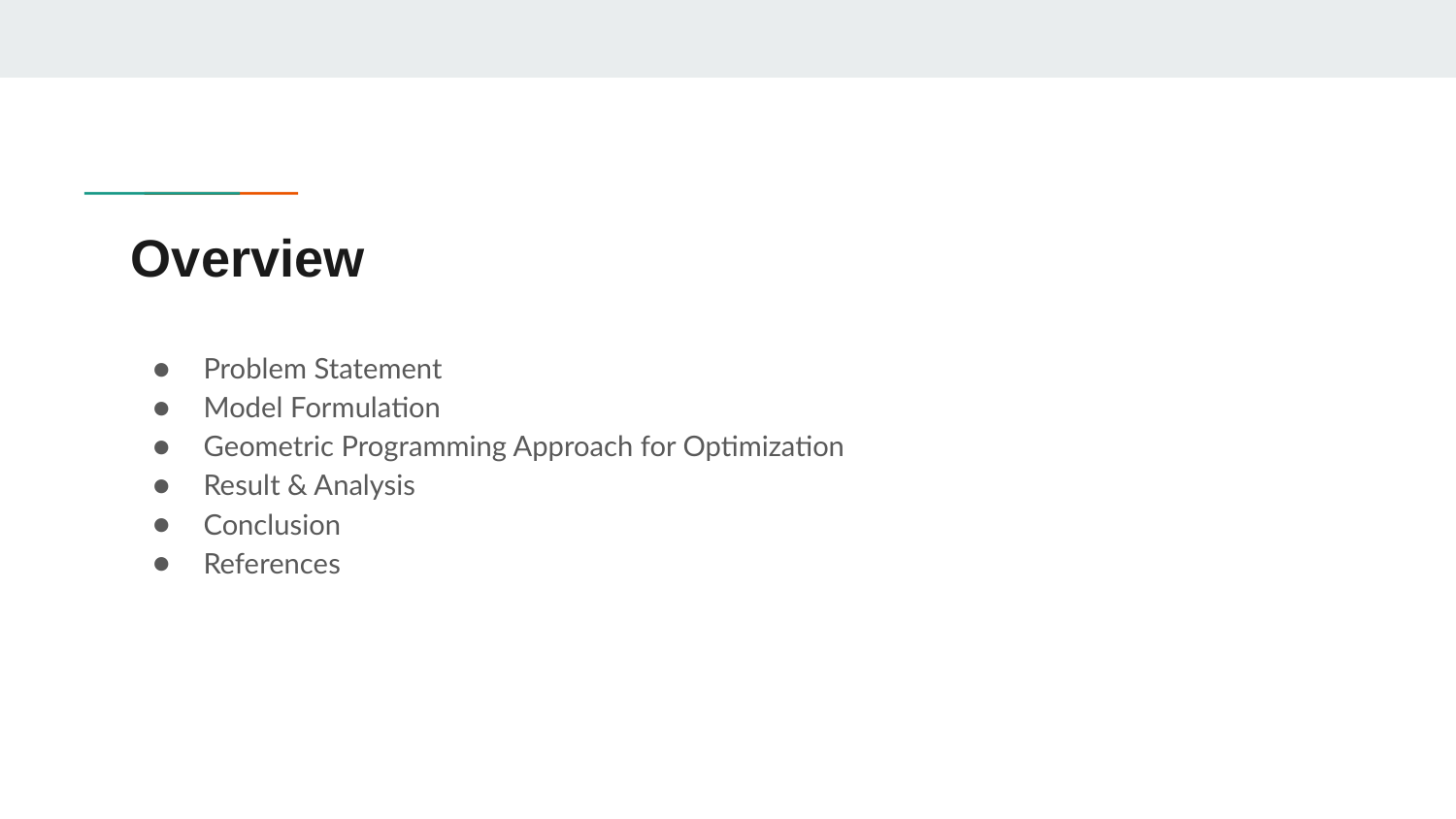

# Overview
Problem Statement
Model Formulation
Geometric Programming Approach for Optimization
Result & Analysis
Conclusion
References